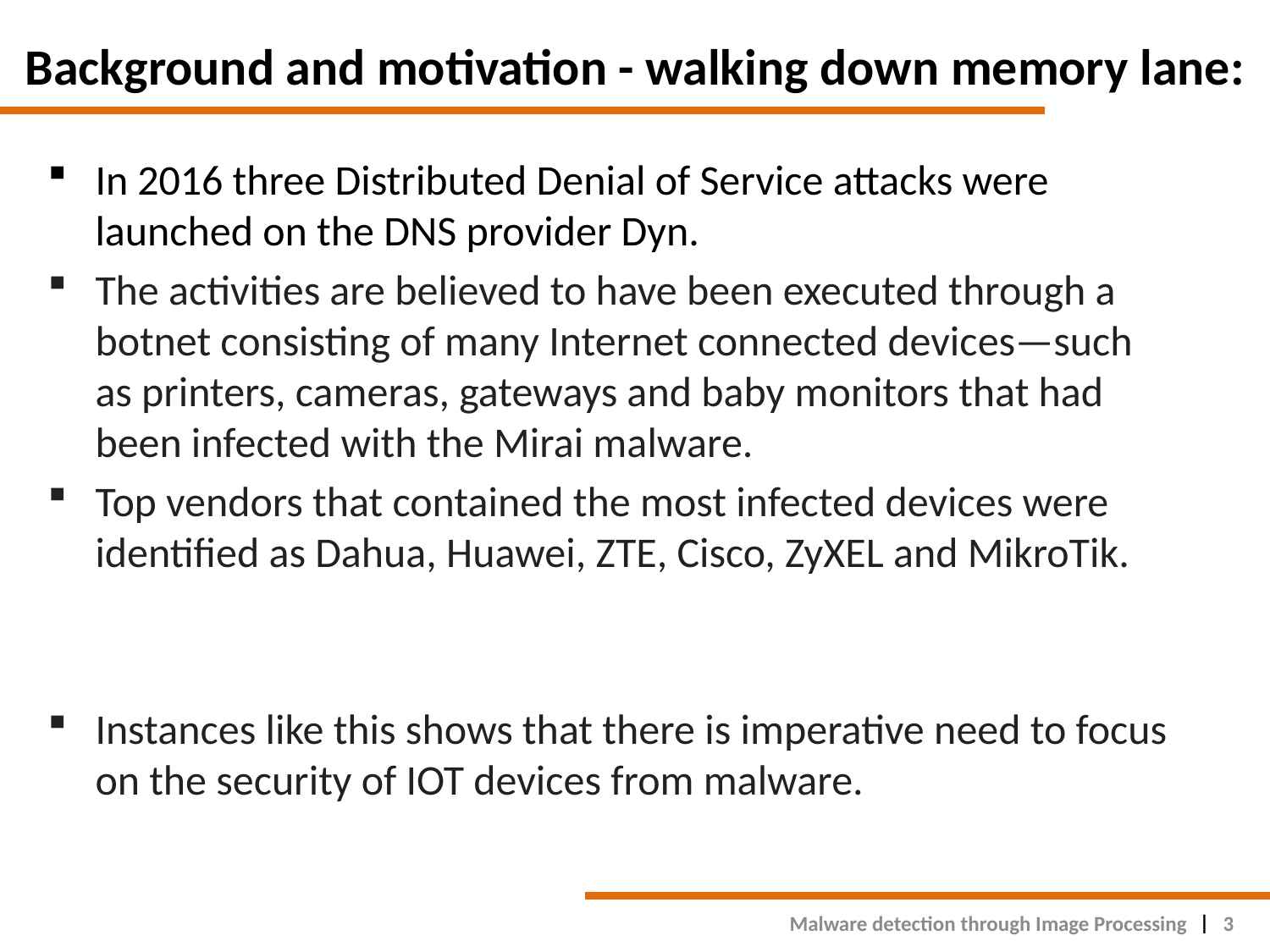

# Background and motivation - walking down memory lane:
In 2016 three Distributed Denial of Service attacks were launched on the DNS provider Dyn.
The activities are believed to have been executed through a botnet consisting of many Internet connected devices—such as printers, cameras, gateways and baby monitors that had been infected with the Mirai malware.
Top vendors that contained the most infected devices were identified as Dahua, Huawei, ZTE, Cisco, ZyXEL and MikroTik.

Instances like this shows that there is imperative need to focus on the security of IOT devices from malware.

Malware detection through Image Processing
3